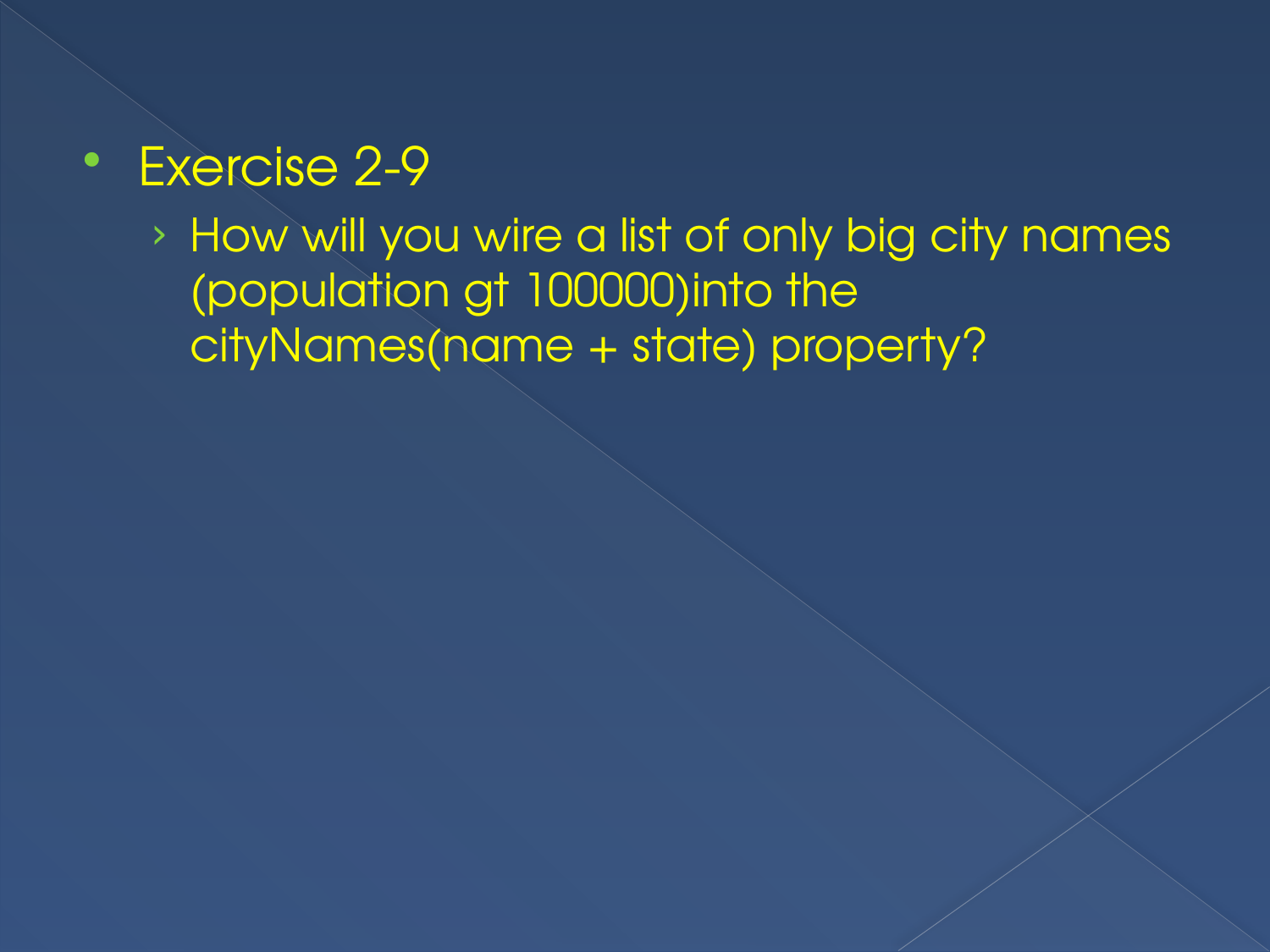

Exercise 2-9
How will you wire a list of only big city names (population gt 100000)into the cityNames(name + state) property?